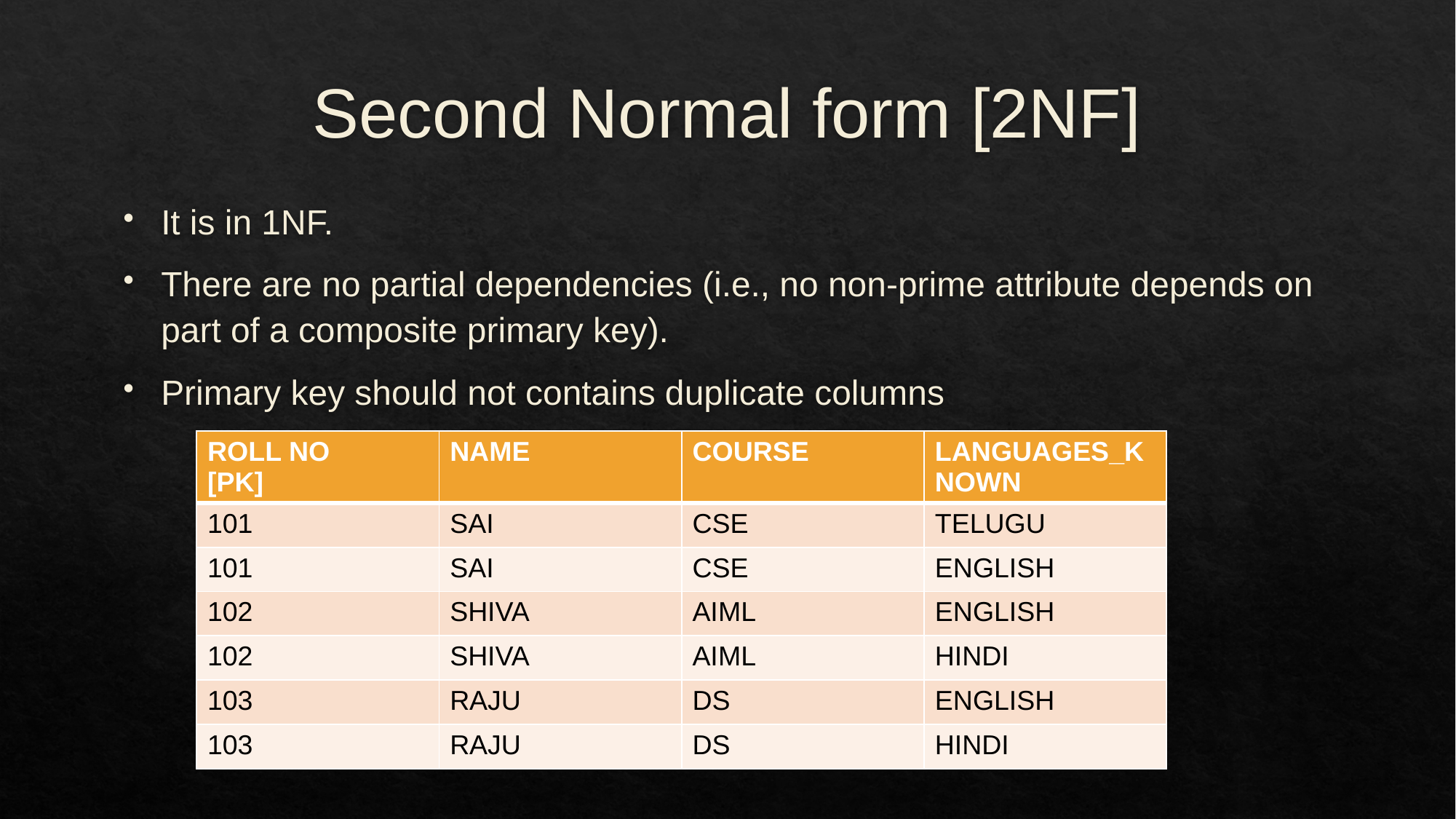

# Second Normal form [2NF]
It is in 1NF.
There are no partial dependencies (i.e., no non-prime attribute depends on part of a composite primary key).
Primary key should not contains duplicate columns
| ROLL NO [PK] | NAME | COURSE | LANGUAGES\_KNOWN |
| --- | --- | --- | --- |
| 101 | SAI | CSE | TELUGU |
| 101 | SAI | CSE | ENGLISH |
| 102 | SHIVA | AIML | ENGLISH |
| 102 | SHIVA | AIML | HINDI |
| 103 | RAJU | DS | ENGLISH |
| 103 | RAJU | DS | HINDI |